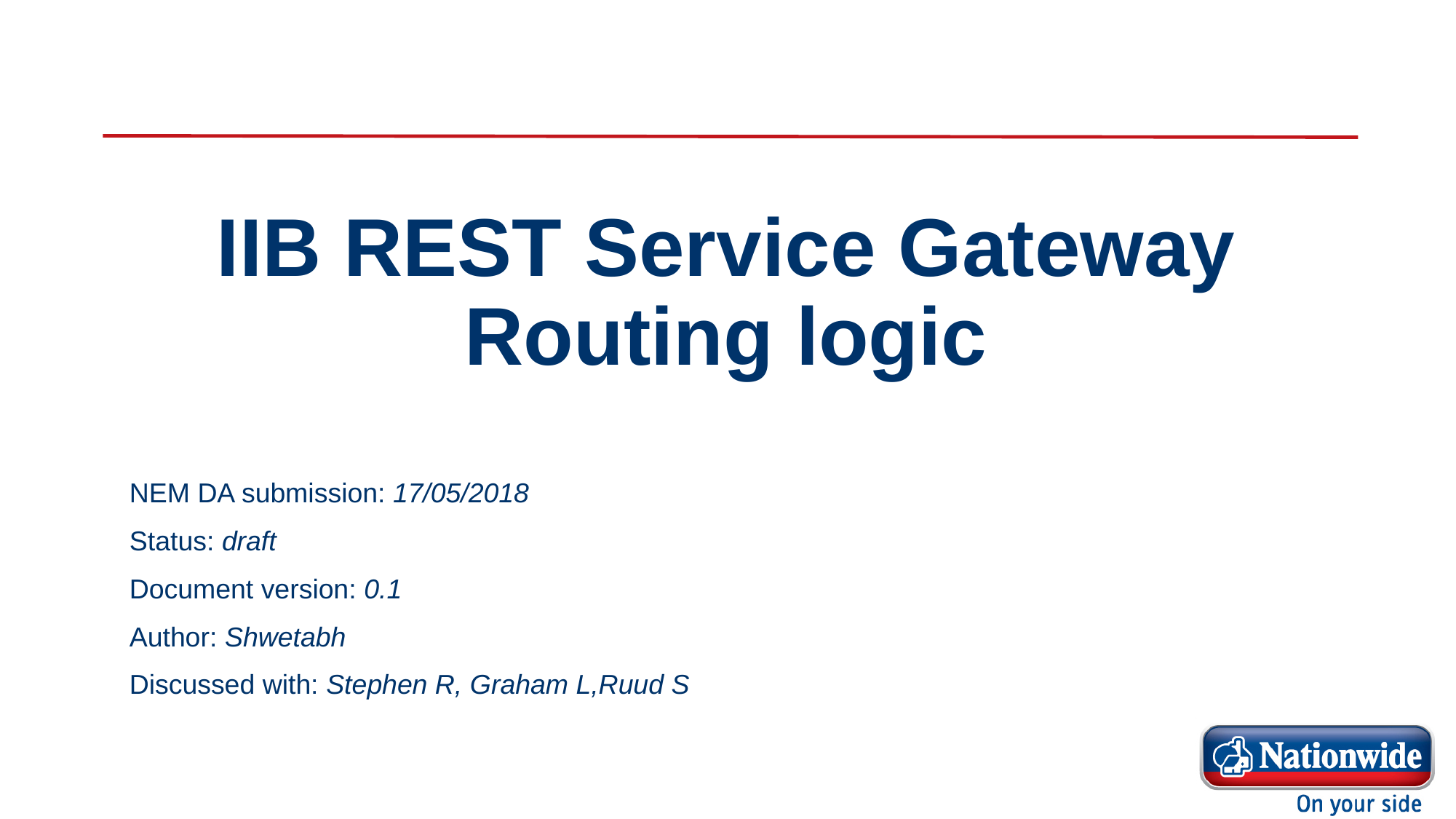

# IIB REST Service Gateway Routing logic
NEM DA submission: 17/05/2018
Status: draft
Document version: 0.1
Author: Shwetabh
Discussed with: Stephen R, Graham L,Ruud S